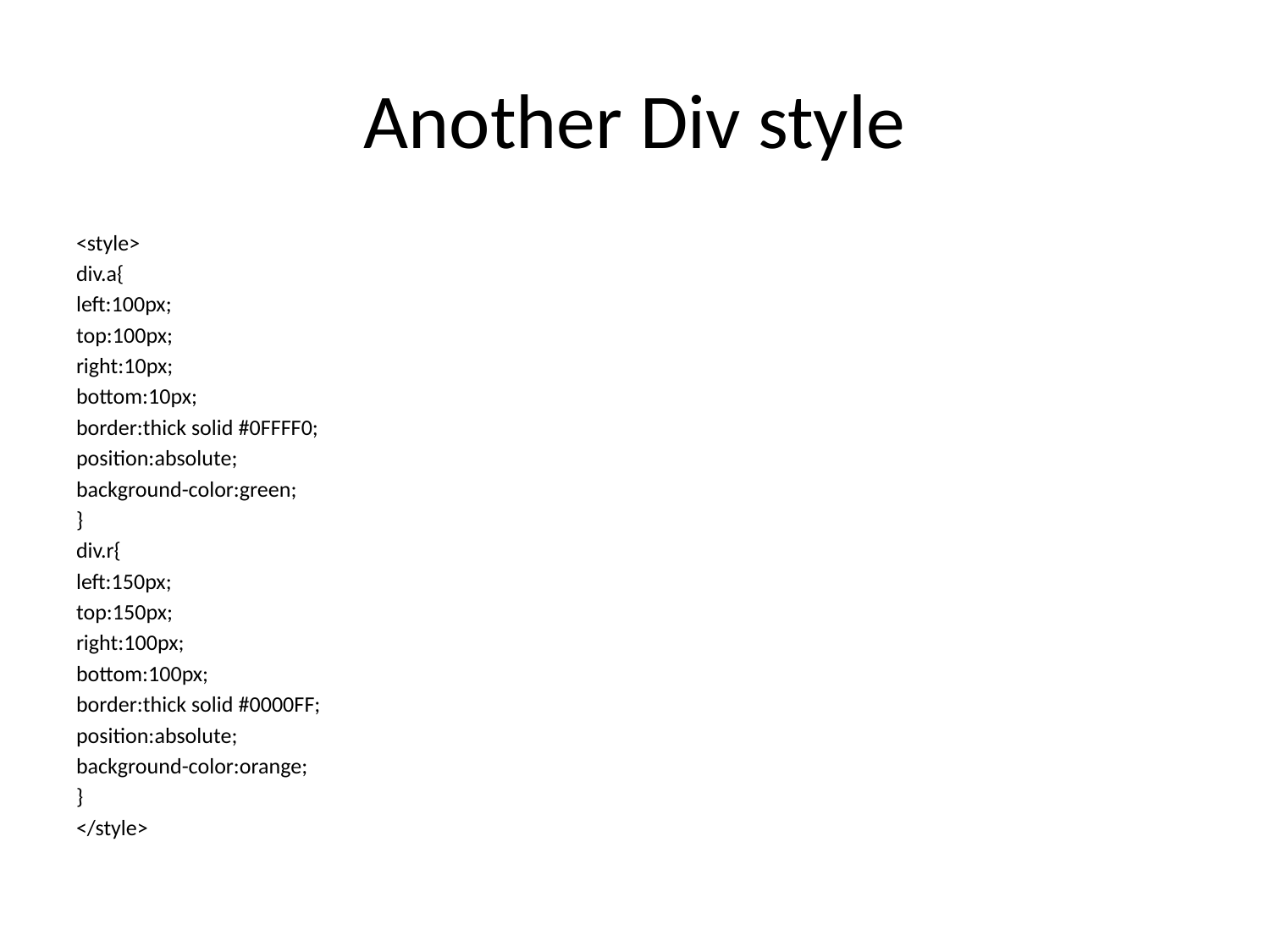

# Another Div style
<style>
div.a{
left:100px;
top:100px;
right:10px;
bottom:10px;
border:thick solid #0FFFF0;
position:absolute;
background-color:green;
}
div.r{
left:150px;
top:150px;
right:100px;
bottom:100px;
border:thick solid #0000FF;
position:absolute;
background-color:orange;
}
</style>